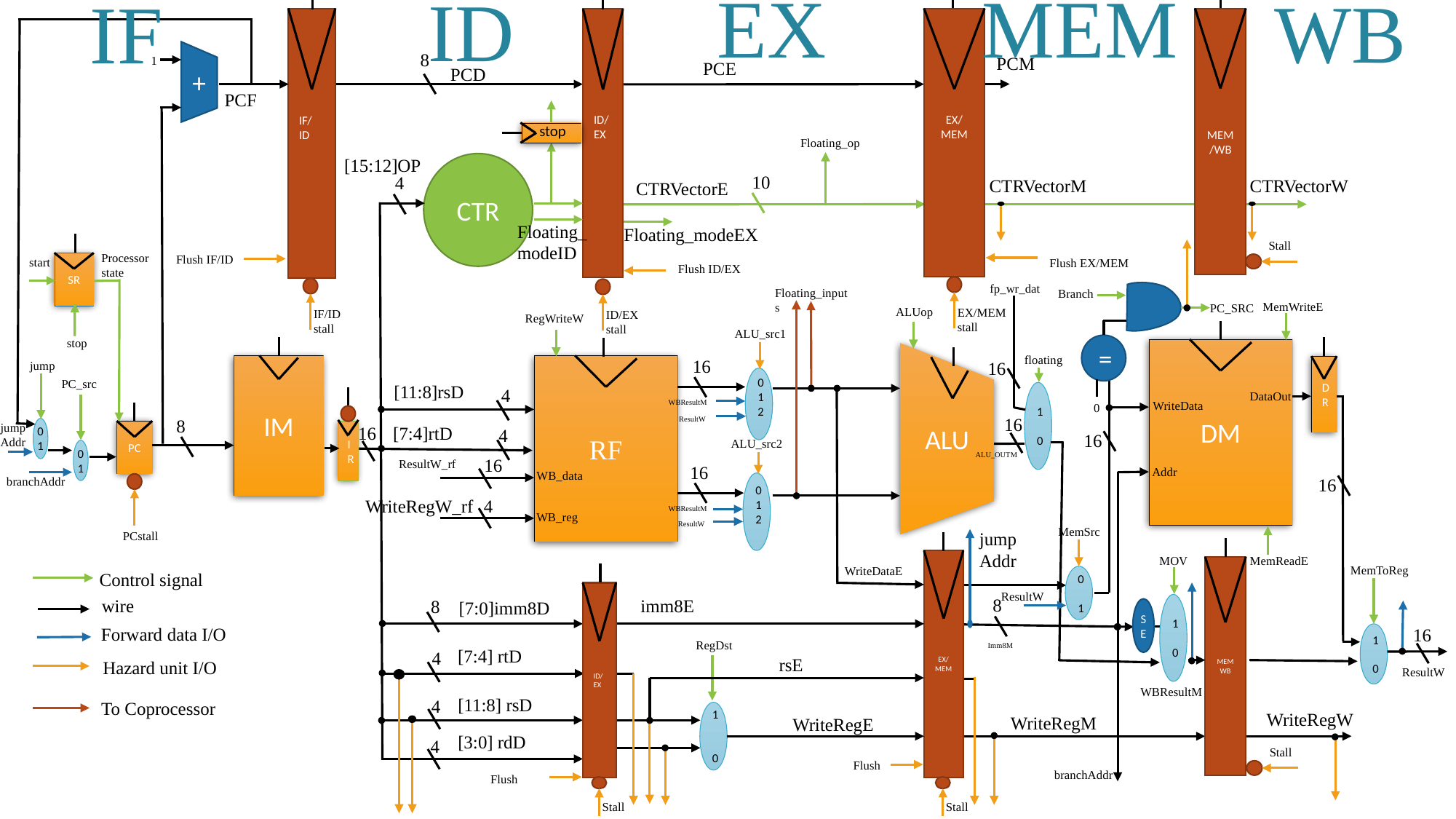

EX
MEM
ID
WB
IF
IF/
ID

EX/
MEM

MEM/WB
ID/
EX

+
8
PCM
1
PCE
PCD
PCF

stop
Floating_op
[15:12]OP
CTR
10
4
CTRVectorW
CTRVectorM
CTRVectorE

Floating_modeID
Floating_modeEX

Stall

Branch

PC_SRC
=
0
Processor state
Flush IF/ID
start
Flush EX/MEM
SR
Flush ID/EX
fp_wr_dat

EX/MEM
stall

IF/ID
stall

ID/EX
stall
Floating_inputs
MemWriteE
ALUop
RegWriteW
ALU_src1
stop
DM
ALU
floating
1

0
16
16
jump
IM
RF
DR
0
1
2

PC_src
[11:8]rsD
4
DataOut

WBResultM
 jumpAddr
WriteData

16
ResultW
8
16
[7:4]rtD
0
1
4
IR
PC
16
ALU_src2
0
1
ALU_OUTM

16
ResultW_rf
16
Addr
 branchAddr
WB_data
16
0
1
2

WriteRegW_rf
4

WBResultM
WB_reg
ResultW
MemSrc
jumpAddr

PCstall
MemReadE
MOV
1

0
EX/
MEM
MEM
WB
MemToReg
WriteDataE
Control signal
0

1
ID/
EX
ResultW
8
imm8E
wire
8
[7:0]imm8D
SE
Forward data I/O
16

1

0

RegDst
Imm8M
[7:4] rtD
4
rsE

Hazard unit I/O

ResultW

WBResultM
[11:8] rsD
4
To Coprocessor
1

0
WriteRegW
 WriteRegM
WriteRegE

[3:0] rdD

Stall
4

Flush
 branchAddr
Flush

Stall

Stall